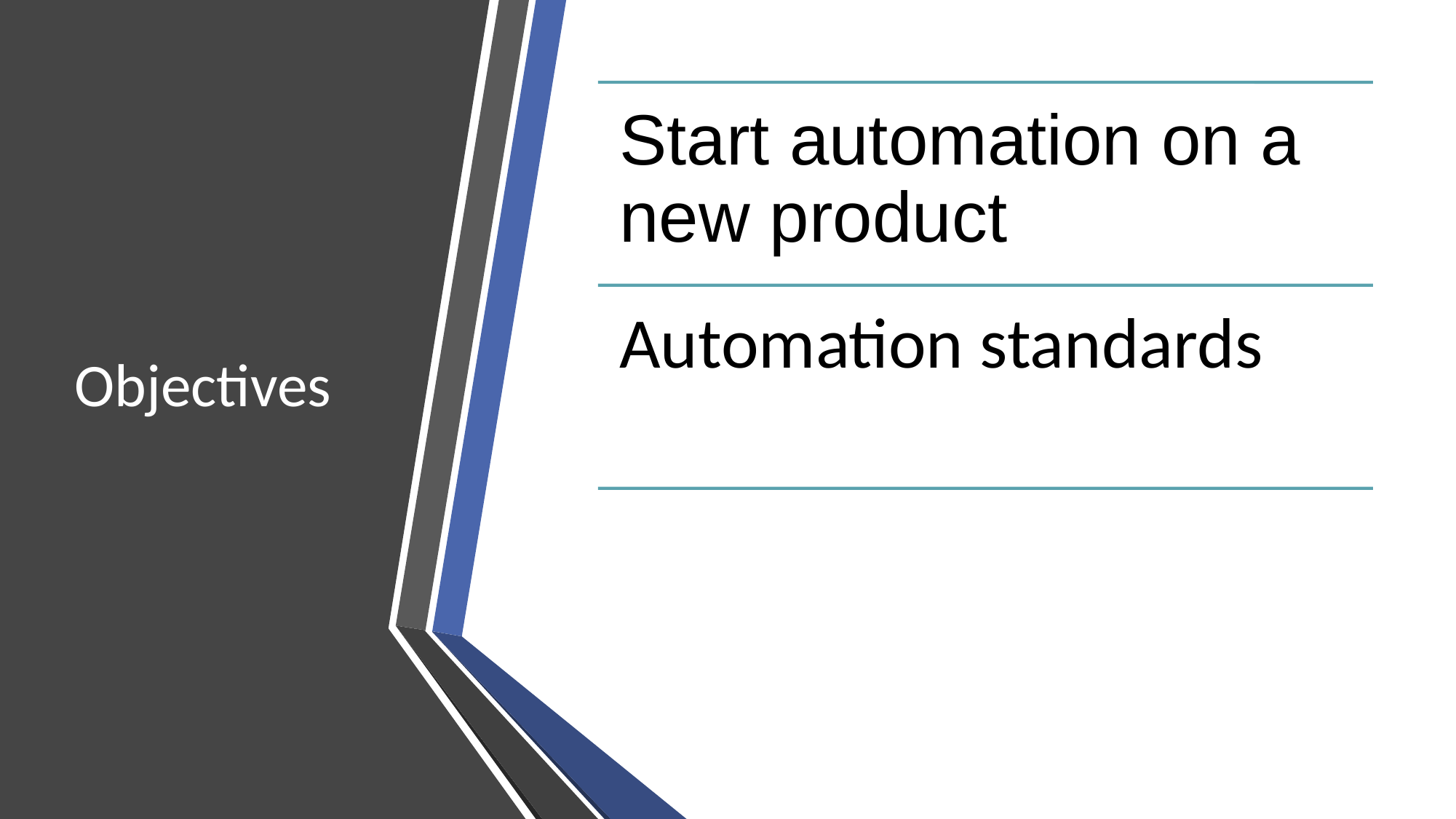

Objectives
Start automation on a new product
Automation standards